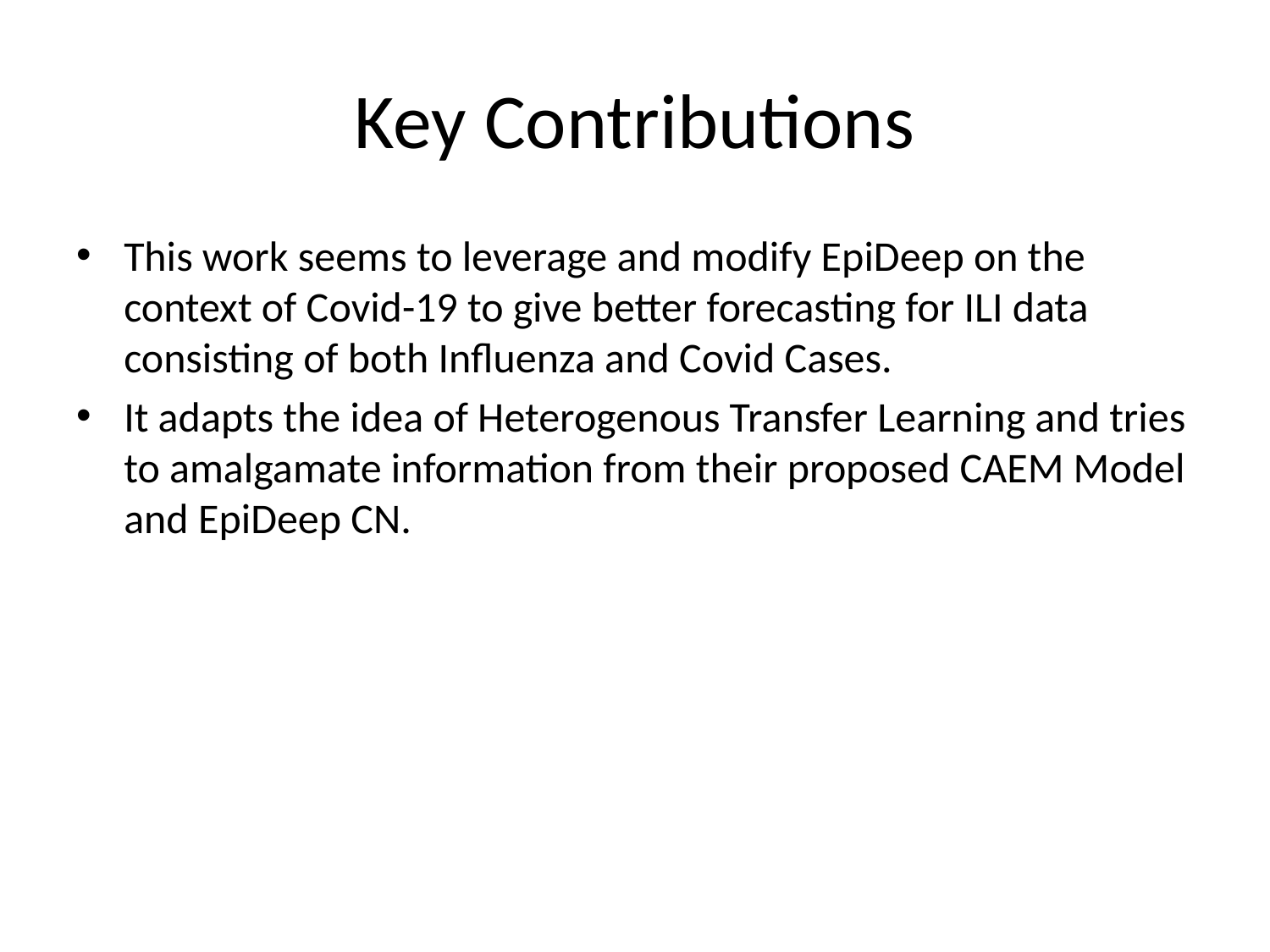

# Key Contributions
This work seems to leverage and modify EpiDeep on the context of Covid-19 to give better forecasting for ILI data consisting of both Influenza and Covid Cases.
It adapts the idea of Heterogenous Transfer Learning and tries to amalgamate information from their proposed CAEM Model and EpiDeep CN.